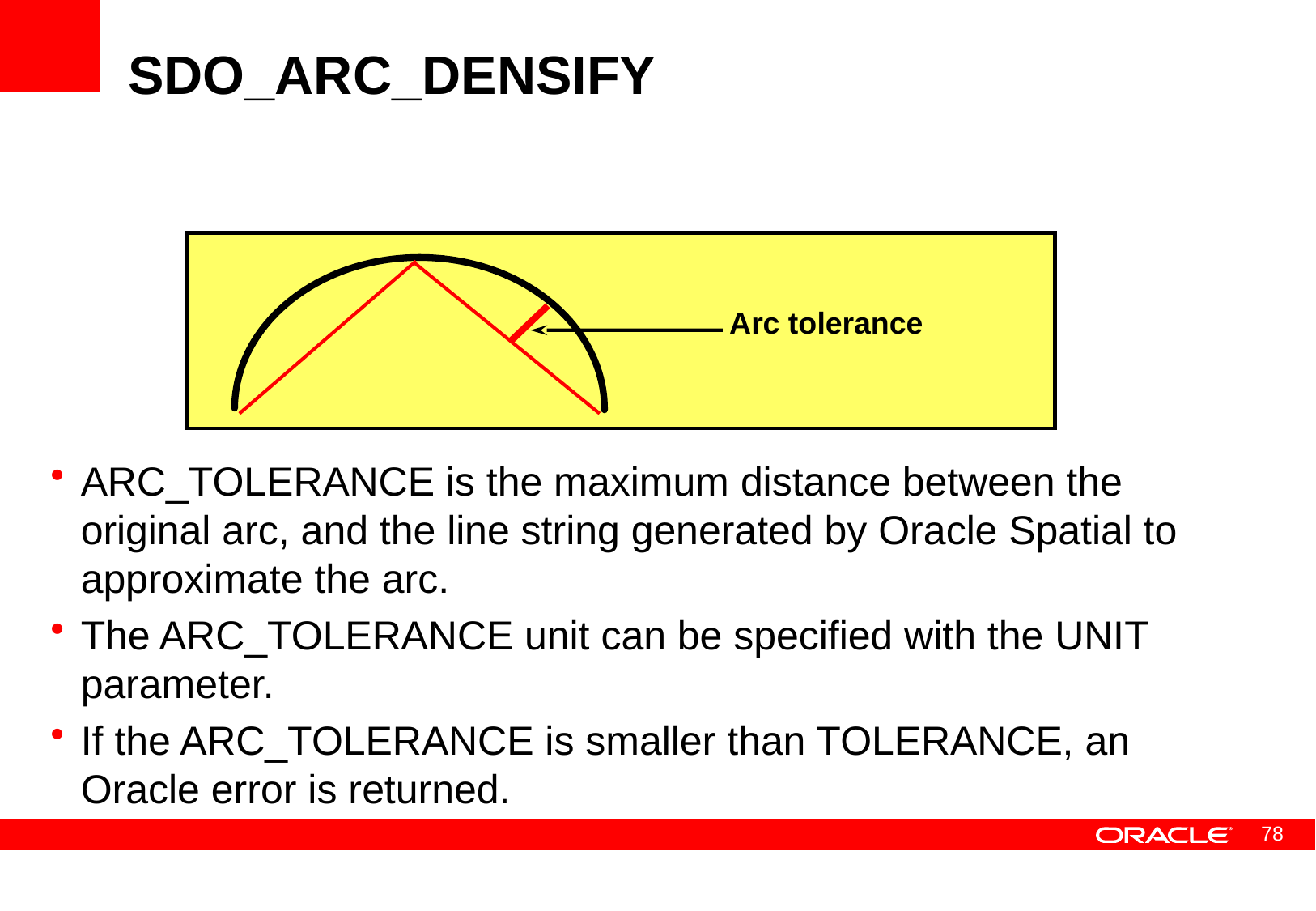

# SDO_ARC_DENSIFY

Arc tolerance

ARC_TOLERANCE is the maximum distance between the original arc, and the line string generated by Oracle Spatial to approximate the arc.
The ARC_TOLERANCE unit can be specified with the UNIT parameter.
If the ARC_TOLERANCE is smaller than TOLERANCE, an Oracle error is returned.